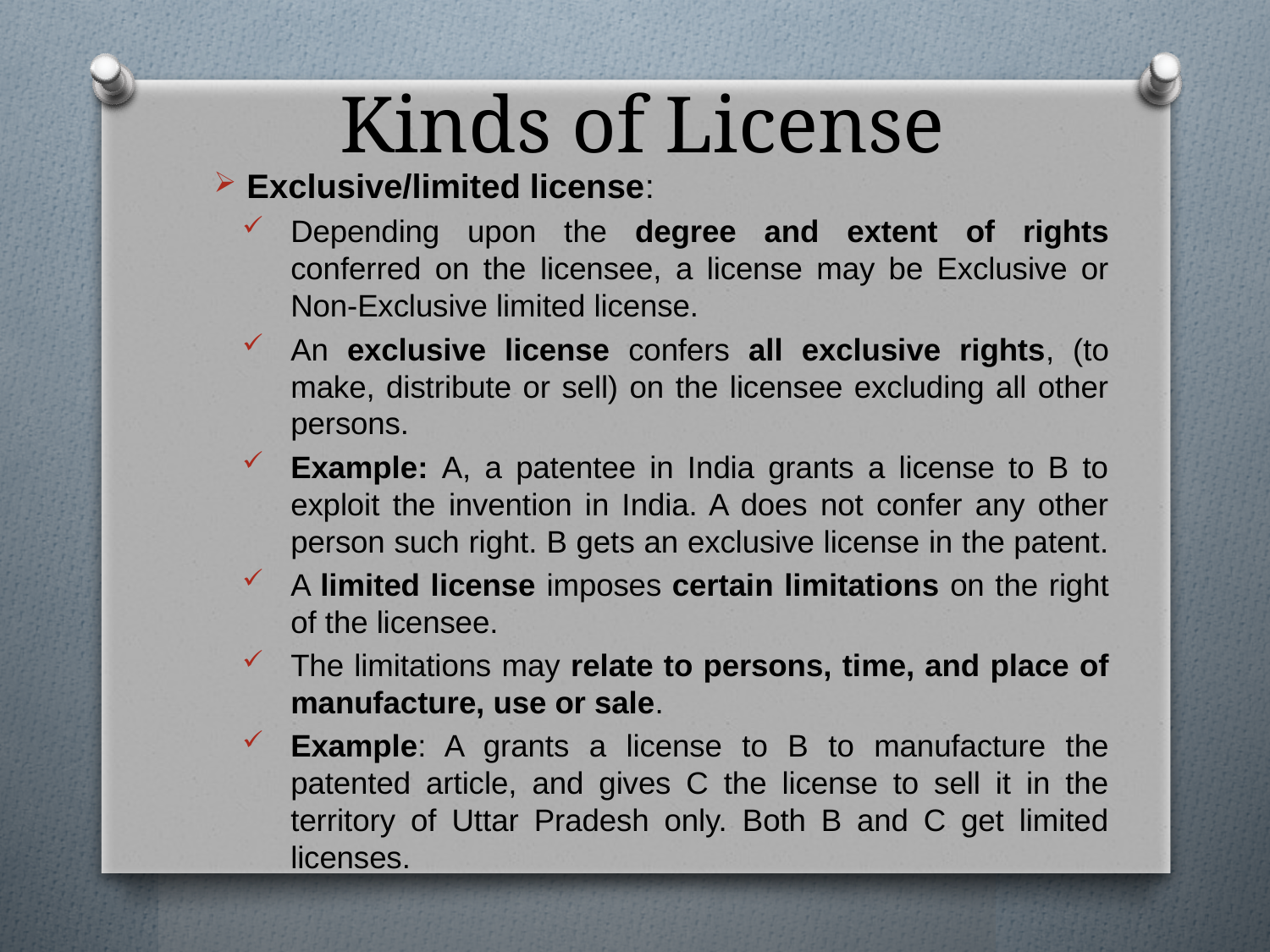

# Kinds of License
Exclusive/limited license:
Depending upon the degree and extent of rights conferred on the licensee, a license may be Exclusive or Non-Exclusive limited license.
An exclusive license confers all exclusive rights, (to make, distribute or sell) on the licensee excluding all other persons.
Example: A, a patentee in India grants a license to B to exploit the invention in India. A does not confer any other person such right. B gets an exclusive license in the patent.
A limited license imposes certain limitations on the right of the licensee.
The limitations may relate to persons, time, and place of manufacture, use or sale.
Example: A grants a license to B to manufacture the patented article, and gives C the license to sell it in the territory of Uttar Pradesh only. Both B and C get limited licenses.